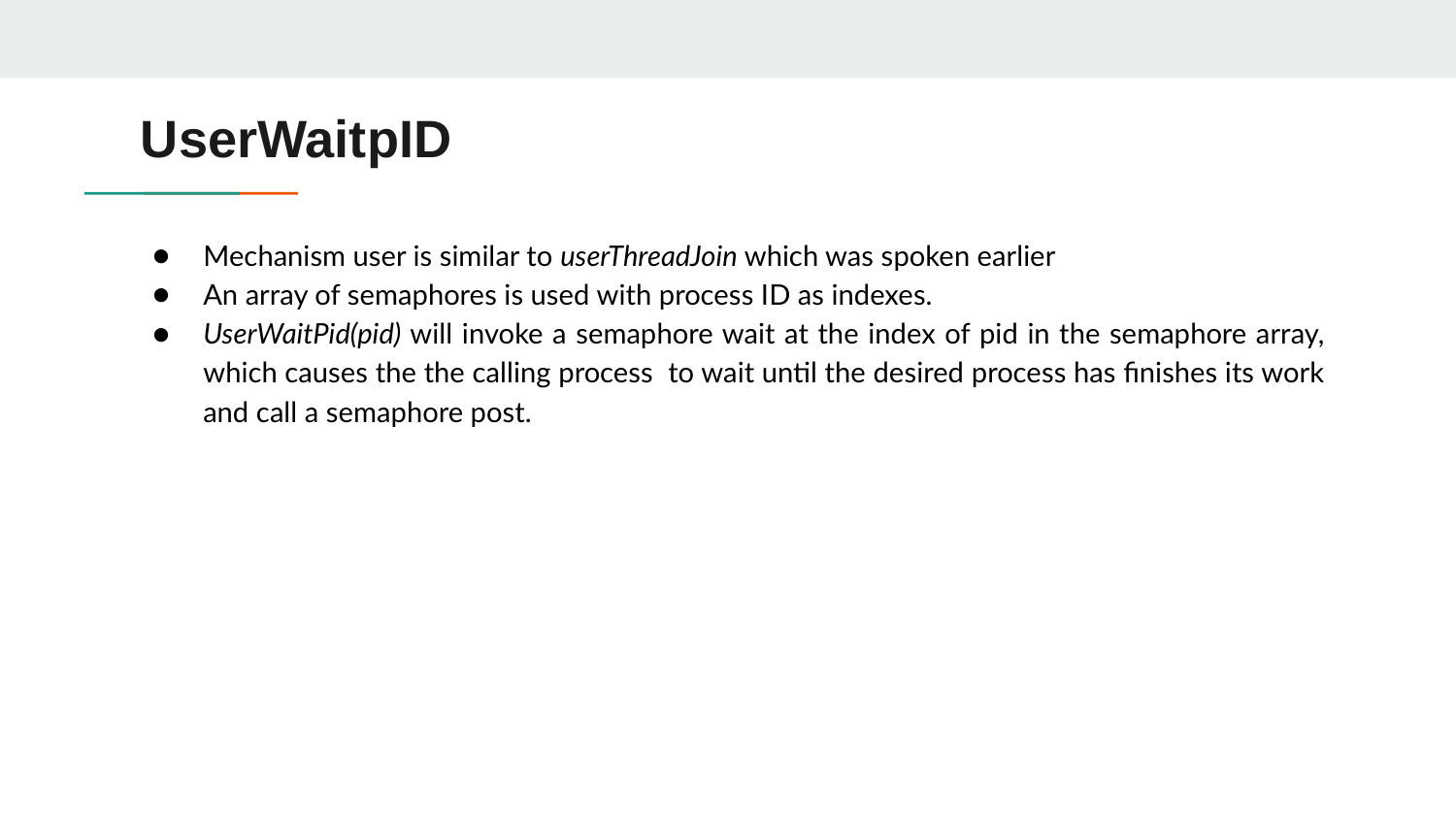

# UserWaitpID

Mechanism user is similar to userThreadJoin which was spoken earlier
An array of semaphores is used with process ID as indexes.
UserWaitPid(pid) will invoke a semaphore wait at the index of pid in the semaphore array, which causes the the calling process  to wait until the desired process has finishes its work and call a semaphore post.